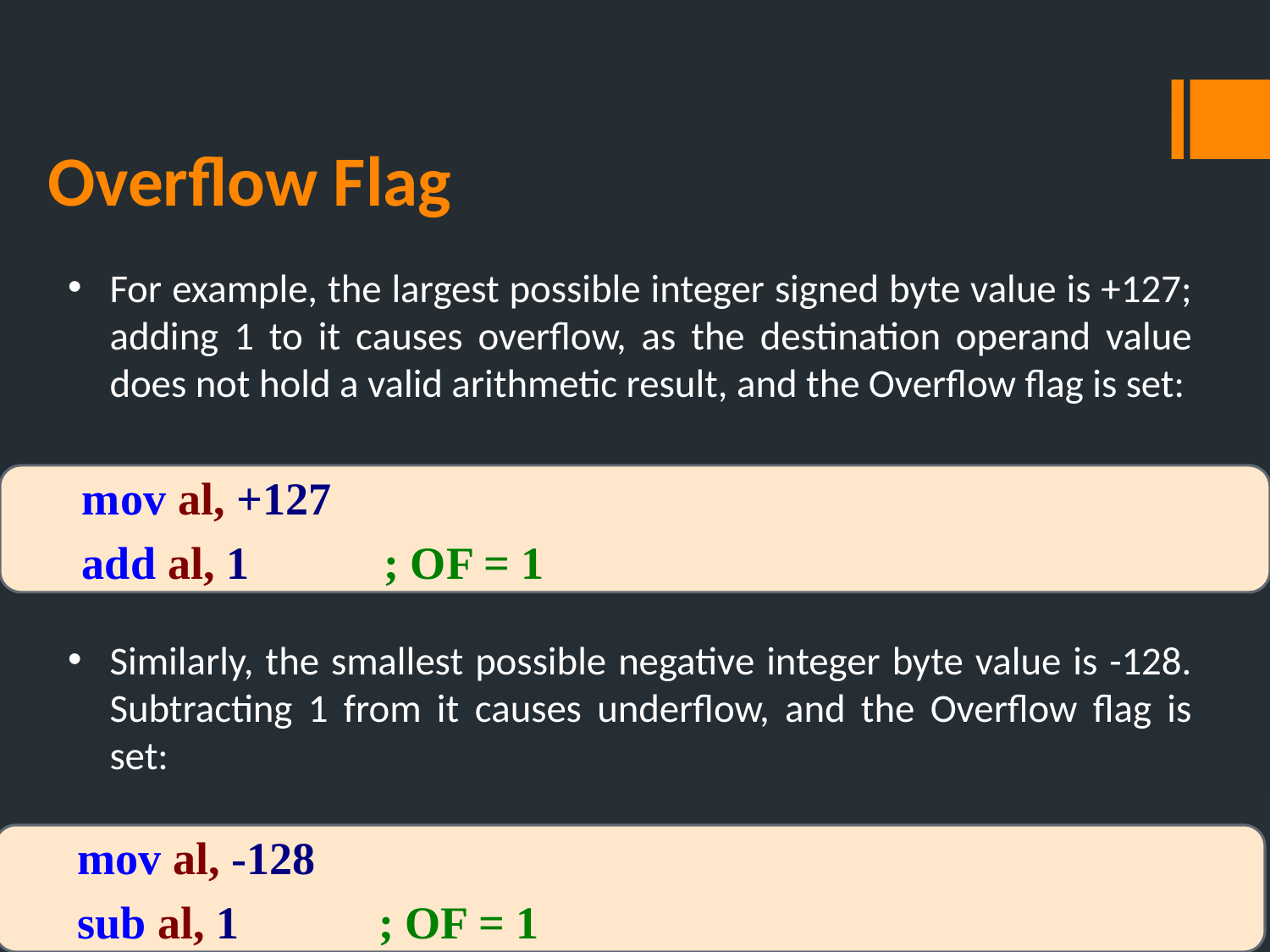

# Overflow Flag
For example, the largest possible integer signed byte value is +127; adding 1 to it causes overflow, as the destination operand value does not hold a valid arithmetic result, and the Overflow flag is set:

Similarly, the smallest possible negative integer byte value is -128. Subtracting 1 from it causes underflow, and the Overflow flag is set:

mov al, +127
add al, 1		; OF = 1
mov al, -128
sub al, 1		; OF = 1